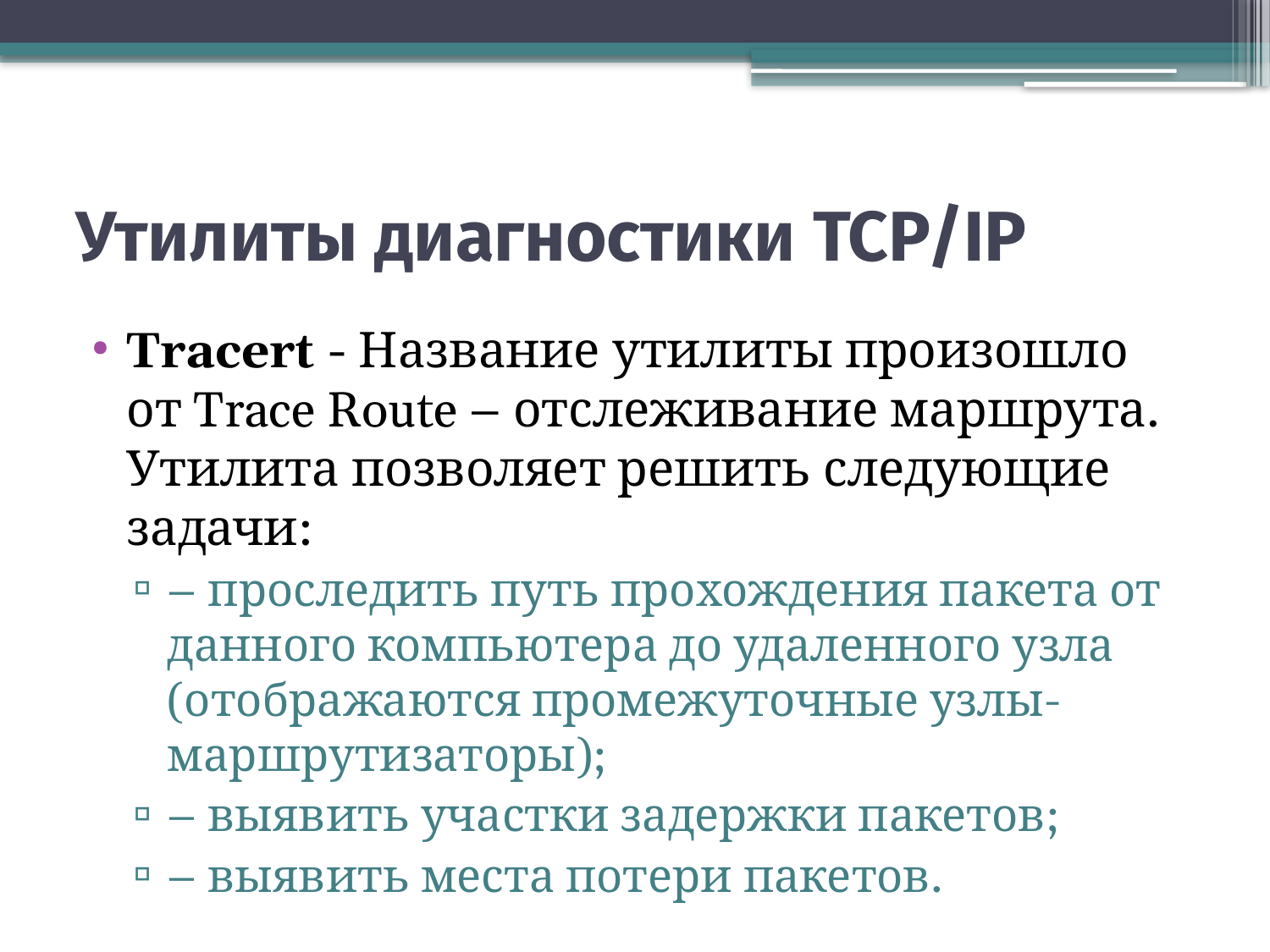

# Утилиты диагностики TCP/IP
Tracert - Название утилиты произошло от Trace Route – отслеживание маршрута. Утилита позволяет решить следующие задачи:
– проследить путь прохождения пакета от данного компьютера до удаленного узла (отображаются промежуточные узлы-маршрутизаторы);
– выявить участки задержки пакетов;
– выявить места потери пакетов.